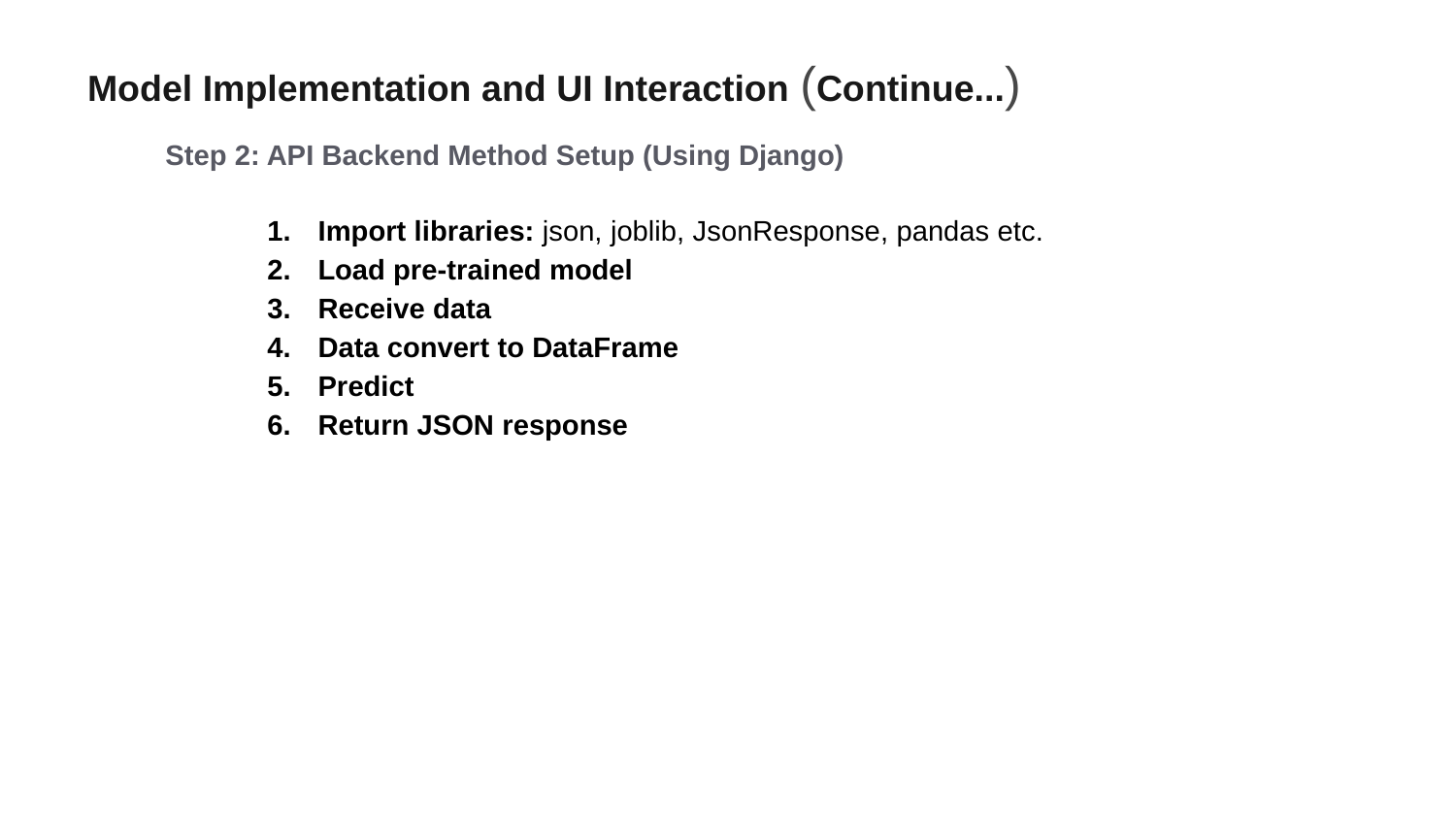

Model Implementation and UI Interaction (Continue...)
Step 2: API Backend Method Setup (Using Django)
Import libraries: json, joblib, JsonResponse, pandas etc.
Load pre-trained model
Receive data
Data convert to DataFrame
Predict
Return JSON response